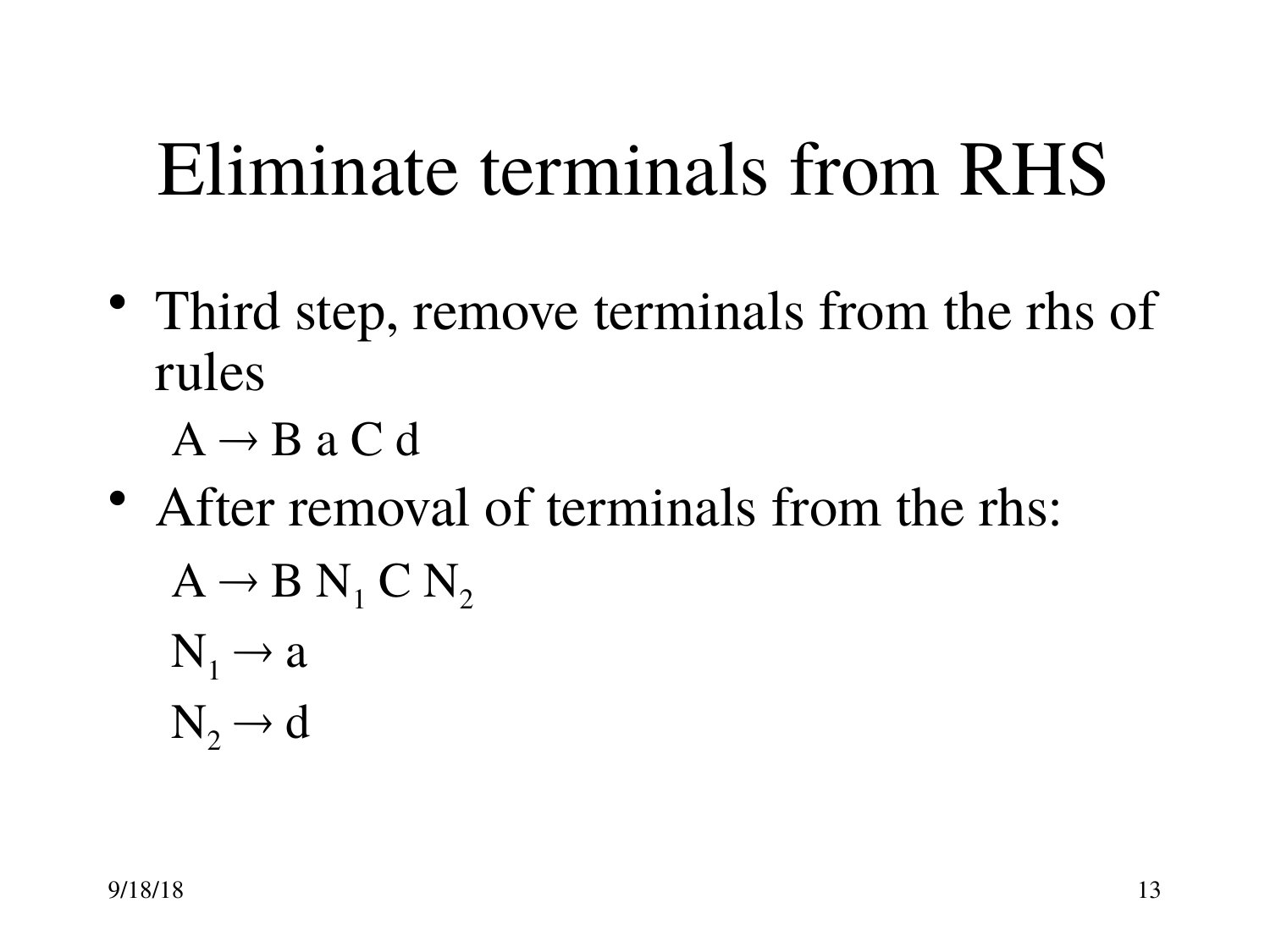

# Eliminate terminals from RHS
Third step, remove terminals from the rhs of rules
A → B a C d
After removal of terminals from the rhs:
A → B N1 C N2
N1 → a
N2 → d
9/18/18
13